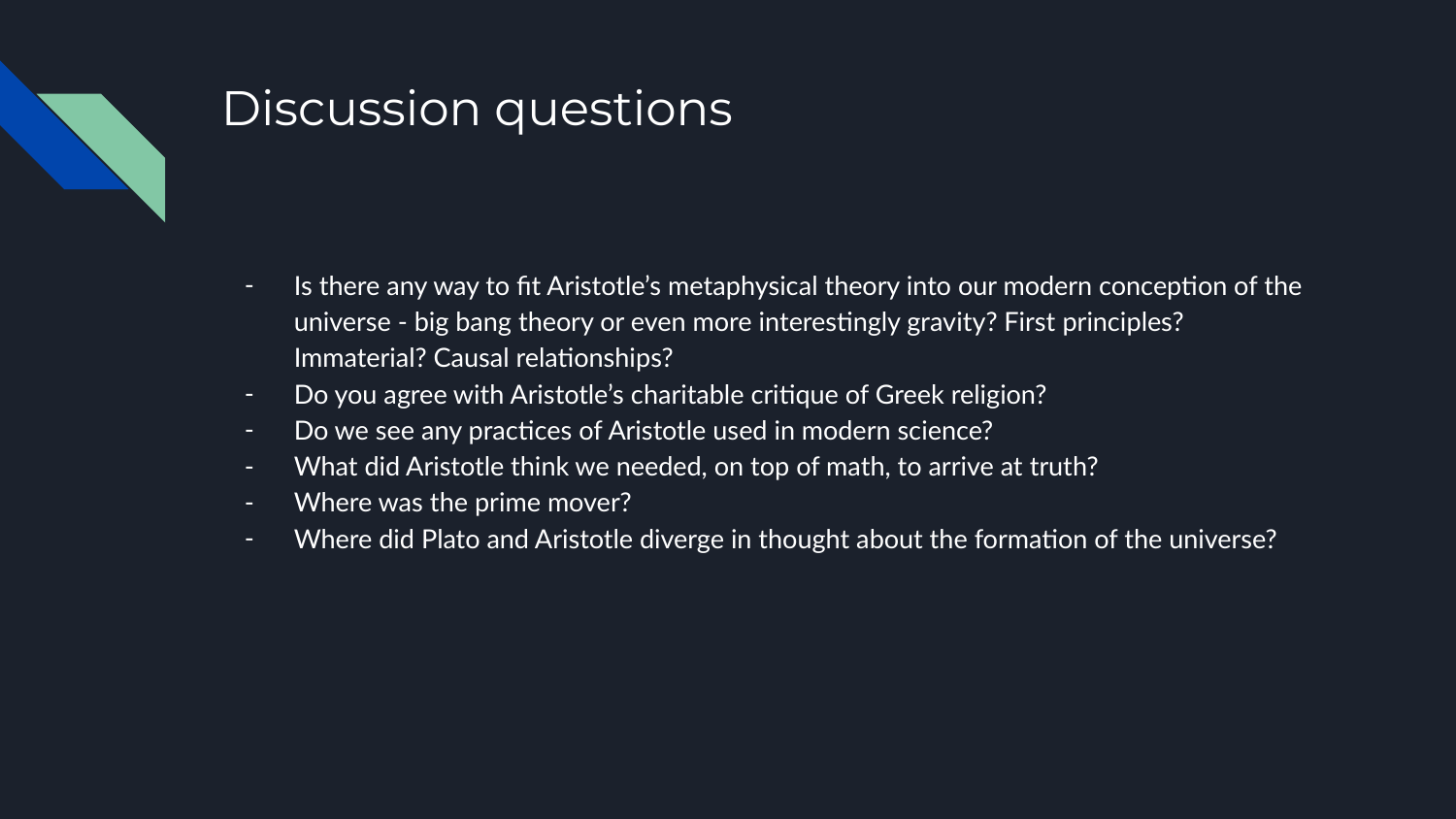

# Discussion questions
Is there any way to fit Aristotle’s metaphysical theory into our modern conception of the universe - big bang theory or even more interestingly gravity? First principles? Immaterial? Causal relationships?
Do you agree with Aristotle’s charitable critique of Greek religion?
Do we see any practices of Aristotle used in modern science?
What did Aristotle think we needed, on top of math, to arrive at truth?
Where was the prime mover?
Where did Plato and Aristotle diverge in thought about the formation of the universe?